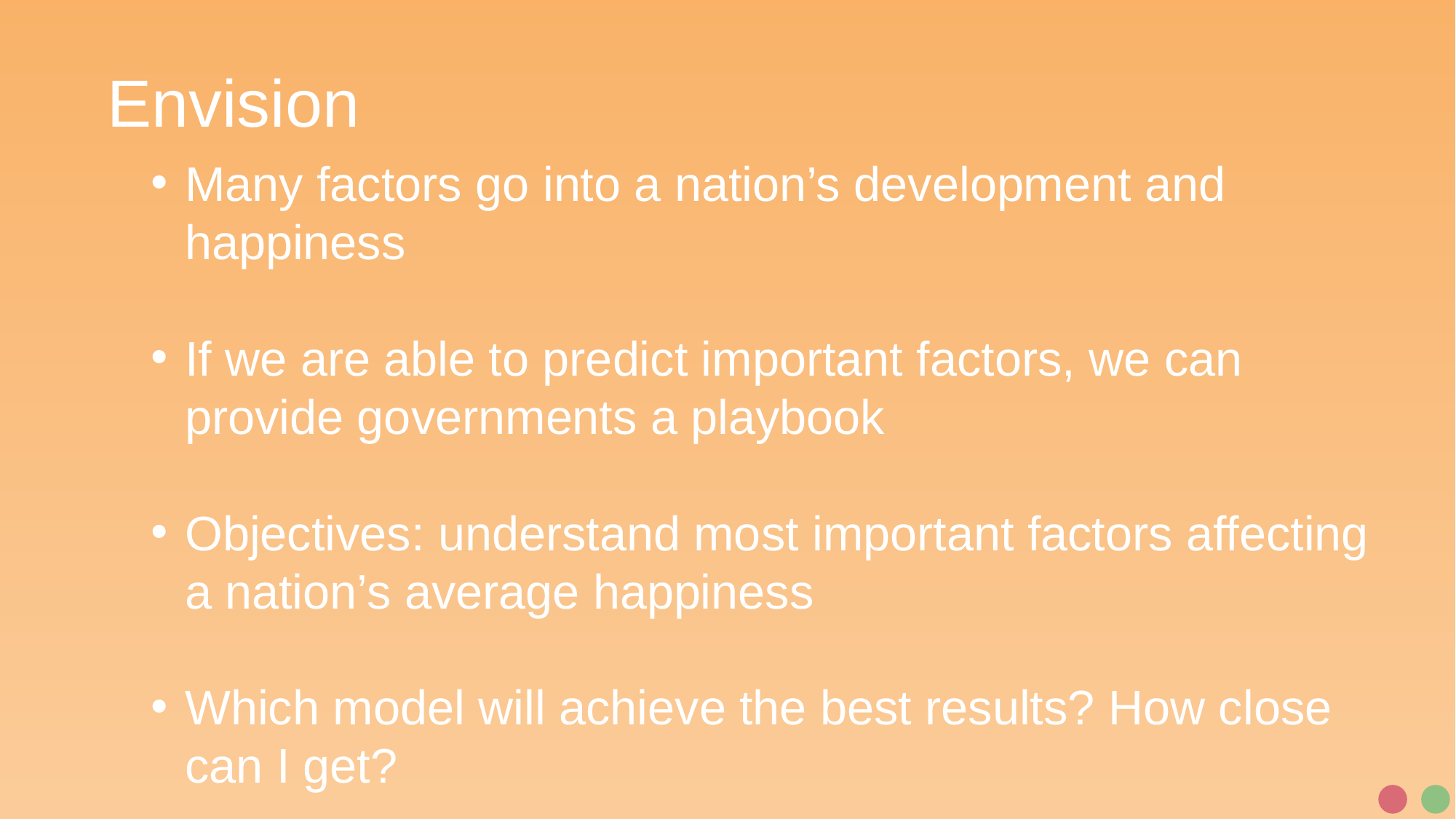

Envision
Many factors go into a nation’s development and happiness

If we are able to predict important factors, we can provide governments a playbook

Objectives: understand most important factors affecting a nation’s average happiness

Which model will achieve the best results? How close can I get?

Model
Evaluate